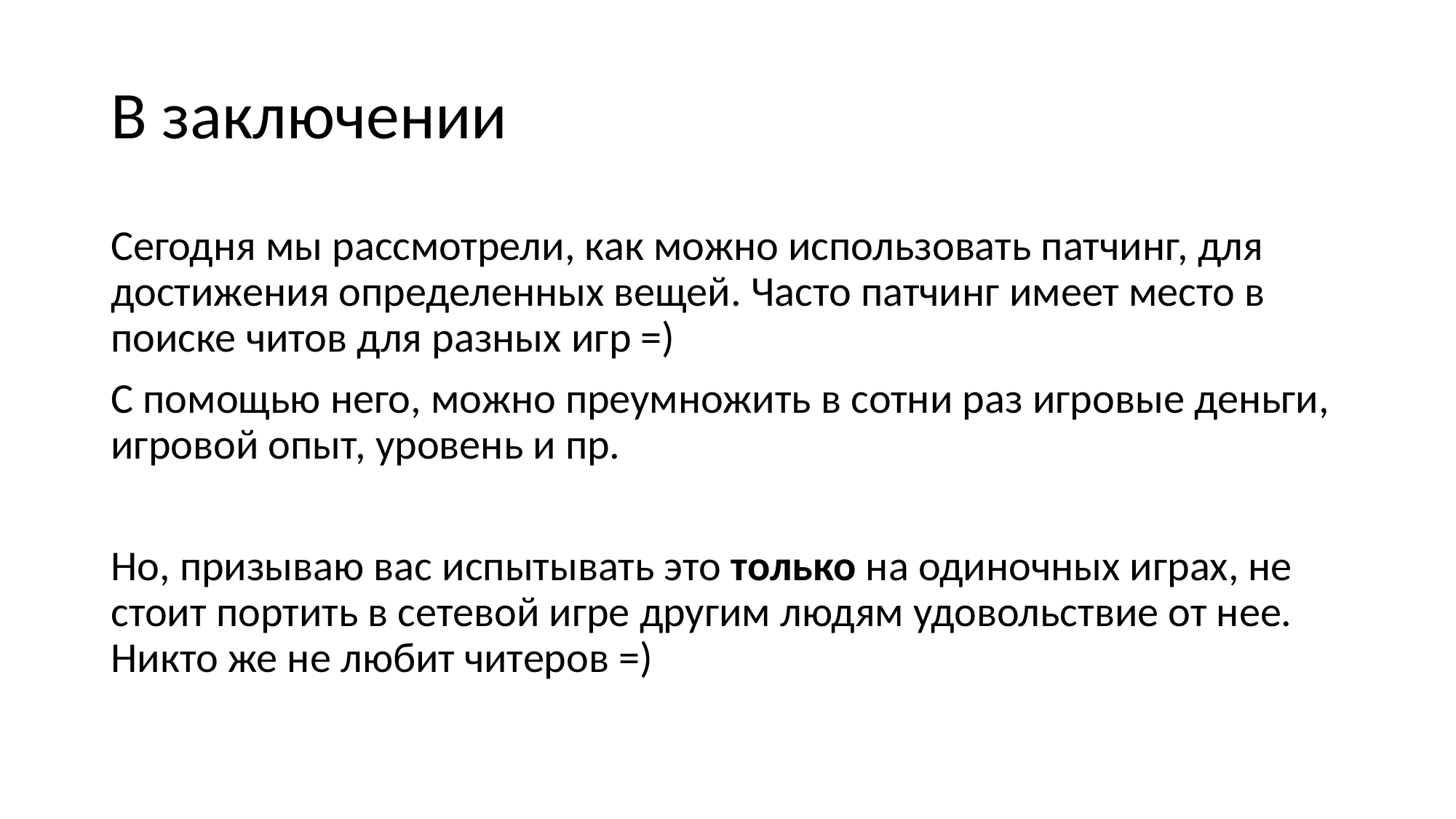

# В заключении
Сегодня мы рассмотрели, как можно использовать патчинг, для достижения определенных вещей. Часто патчинг имеет место в поиске читов для разных игр =)
С помощью него, можно преумножить в сотни раз игровые деньги, игровой опыт, уровень и пр.

Но, призываю вас испытывать это только на одиночных играх, не стоит портить в сетевой игре другим людям удовольствие от нее.
Никто же не любит читеров =)